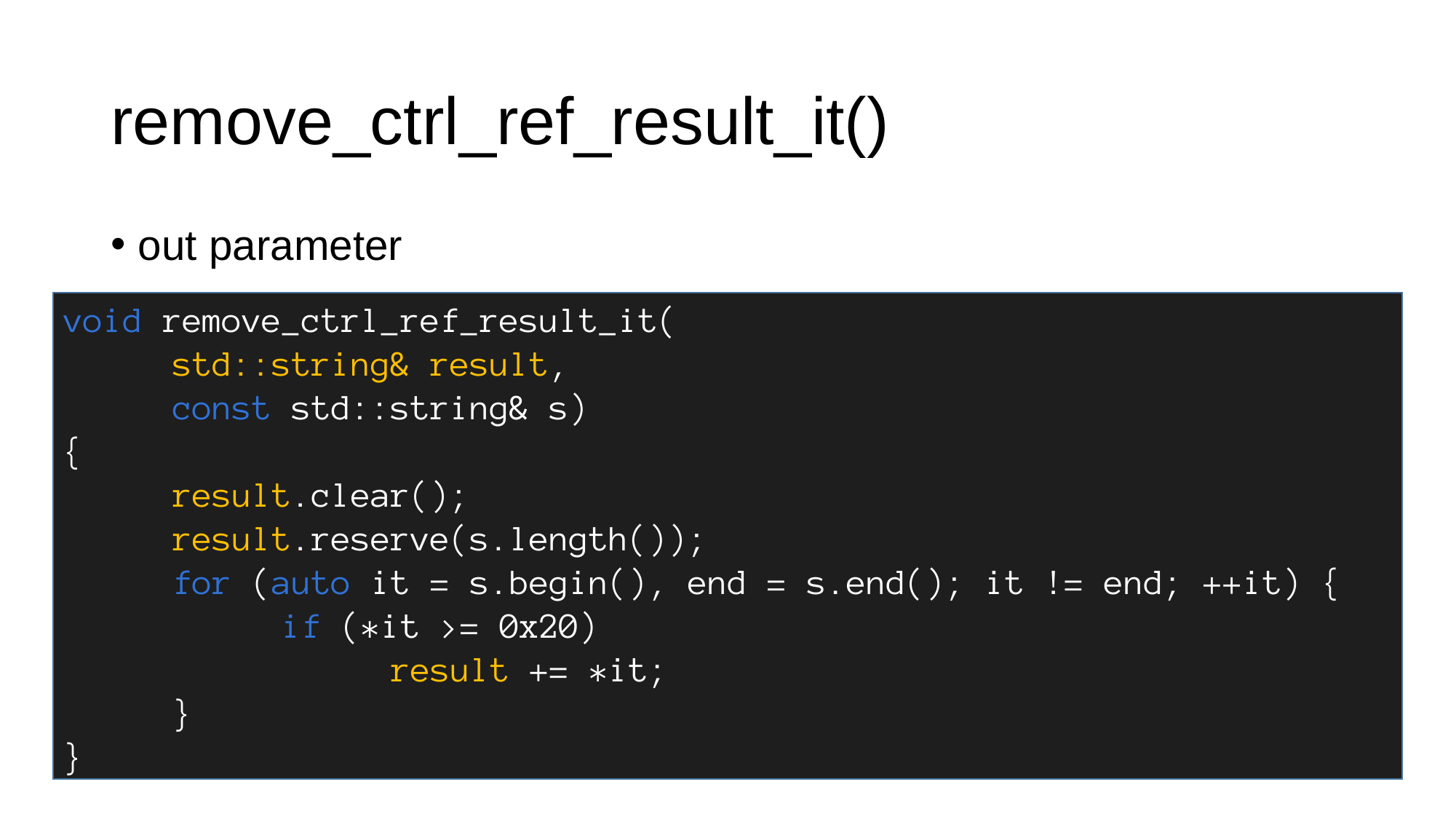

# remove_ctrl_ref_result_it()
out parameter
void remove_ctrl_ref_result_it(
	std::string& result,
	const std::string& s)
{
	result.clear();
	result.reserve(s.length());
	for (auto it = s.begin(), end = s.end(); it != end; ++it) {
		if (*it >= 0x20)
			result += *it;
	}
}